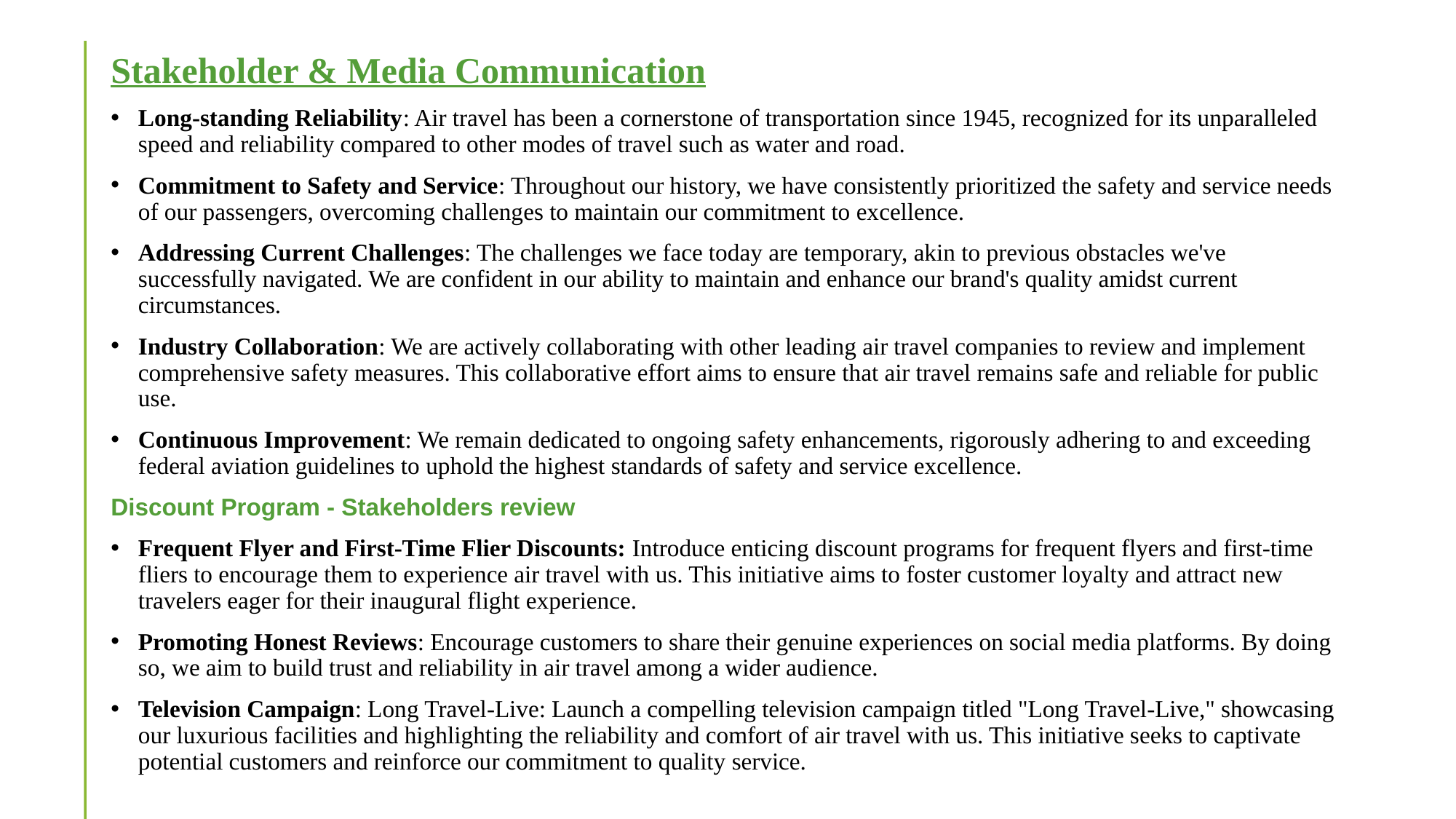

# Stakeholder & Media Communication
Long-standing Reliability: Air travel has been a cornerstone of transportation since 1945, recognized for its unparalleled speed and reliability compared to other modes of travel such as water and road.
Commitment to Safety and Service: Throughout our history, we have consistently prioritized the safety and service needs of our passengers, overcoming challenges to maintain our commitment to excellence.
Addressing Current Challenges: The challenges we face today are temporary, akin to previous obstacles we've successfully navigated. We are confident in our ability to maintain and enhance our brand's quality amidst current circumstances.
Industry Collaboration: We are actively collaborating with other leading air travel companies to review and implement comprehensive safety measures. This collaborative effort aims to ensure that air travel remains safe and reliable for public use.
Continuous Improvement: We remain dedicated to ongoing safety enhancements, rigorously adhering to and exceeding federal aviation guidelines to uphold the highest standards of safety and service excellence.
Discount Program - Stakeholders review
Frequent Flyer and First-Time Flier Discounts: Introduce enticing discount programs for frequent flyers and first-time fliers to encourage them to experience air travel with us. This initiative aims to foster customer loyalty and attract new travelers eager for their inaugural flight experience.
Promoting Honest Reviews: Encourage customers to share their genuine experiences on social media platforms. By doing so, we aim to build trust and reliability in air travel among a wider audience.
Television Campaign: Long Travel-Live: Launch a compelling television campaign titled "Long Travel-Live," showcasing our luxurious facilities and highlighting the reliability and comfort of air travel with us. This initiative seeks to captivate potential customers and reinforce our commitment to quality service.